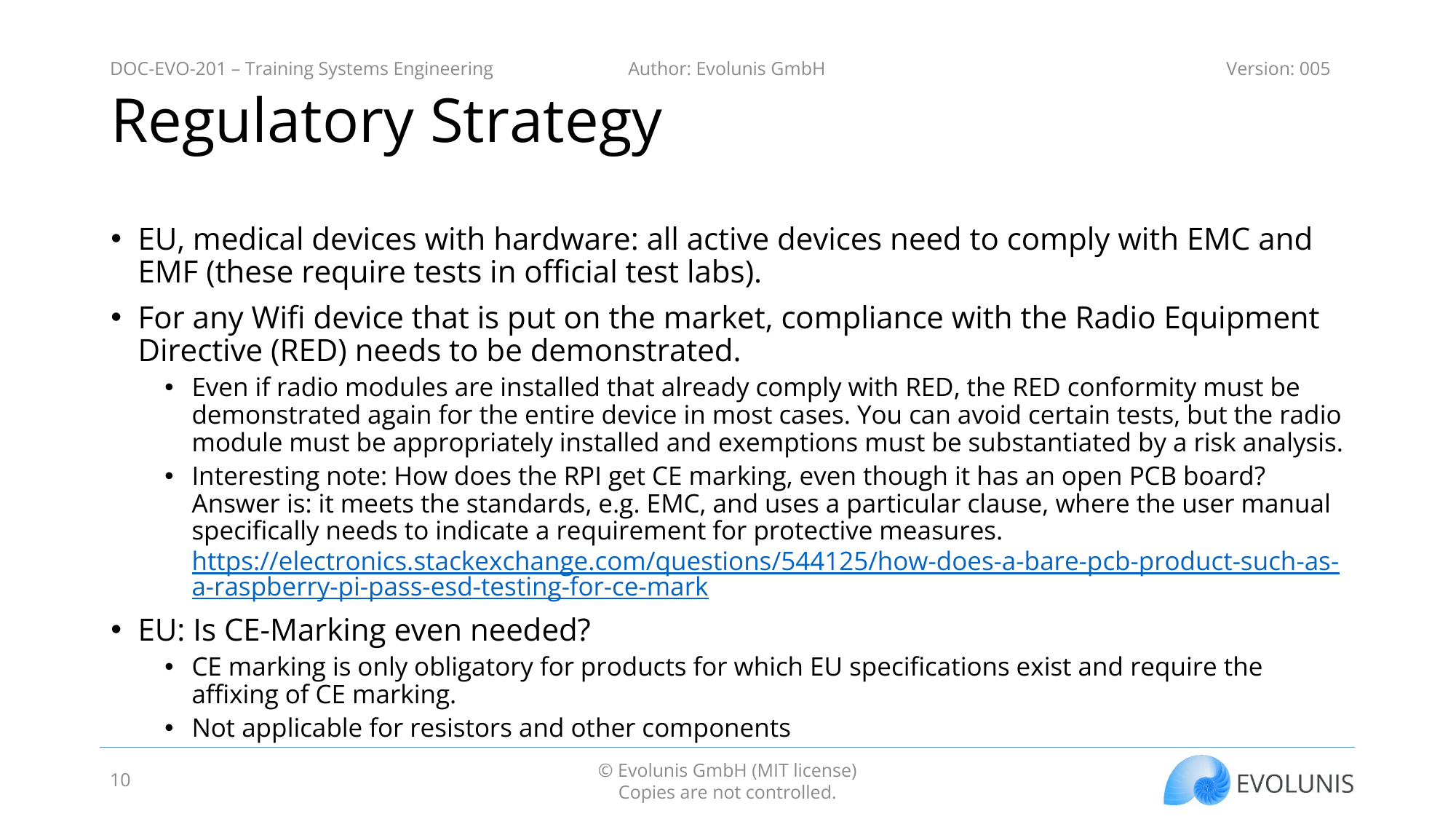

# Regulatory Strategy
EU, medical devices with hardware: all active devices need to comply with EMC and EMF (these require tests in official test labs).
For any Wifi device that is put on the market, compliance with the Radio Equipment Directive (RED) needs to be demonstrated.
Even if radio modules are installed that already comply with RED, the RED conformity must be demonstrated again for the entire device in most cases. You can avoid certain tests, but the radio module must be appropriately installed and exemptions must be substantiated by a risk analysis.
Interesting note: How does the RPI get CE marking, even though it has an open PCB board? Answer is: it meets the standards, e.g. EMC, and uses a particular clause, where the user manual specifically needs to indicate a requirement for protective measures.
https://electronics.stackexchange.com/questions/544125/how-does-a-bare-pcb-product-such-as-a-raspberry-pi-pass-esd-testing-for-ce-mark
EU: Is CE-Marking even needed?
CE marking is only obligatory for products for which EU specifications exist and require the affixing of CE marking.
Not applicable for resistors and other components
10